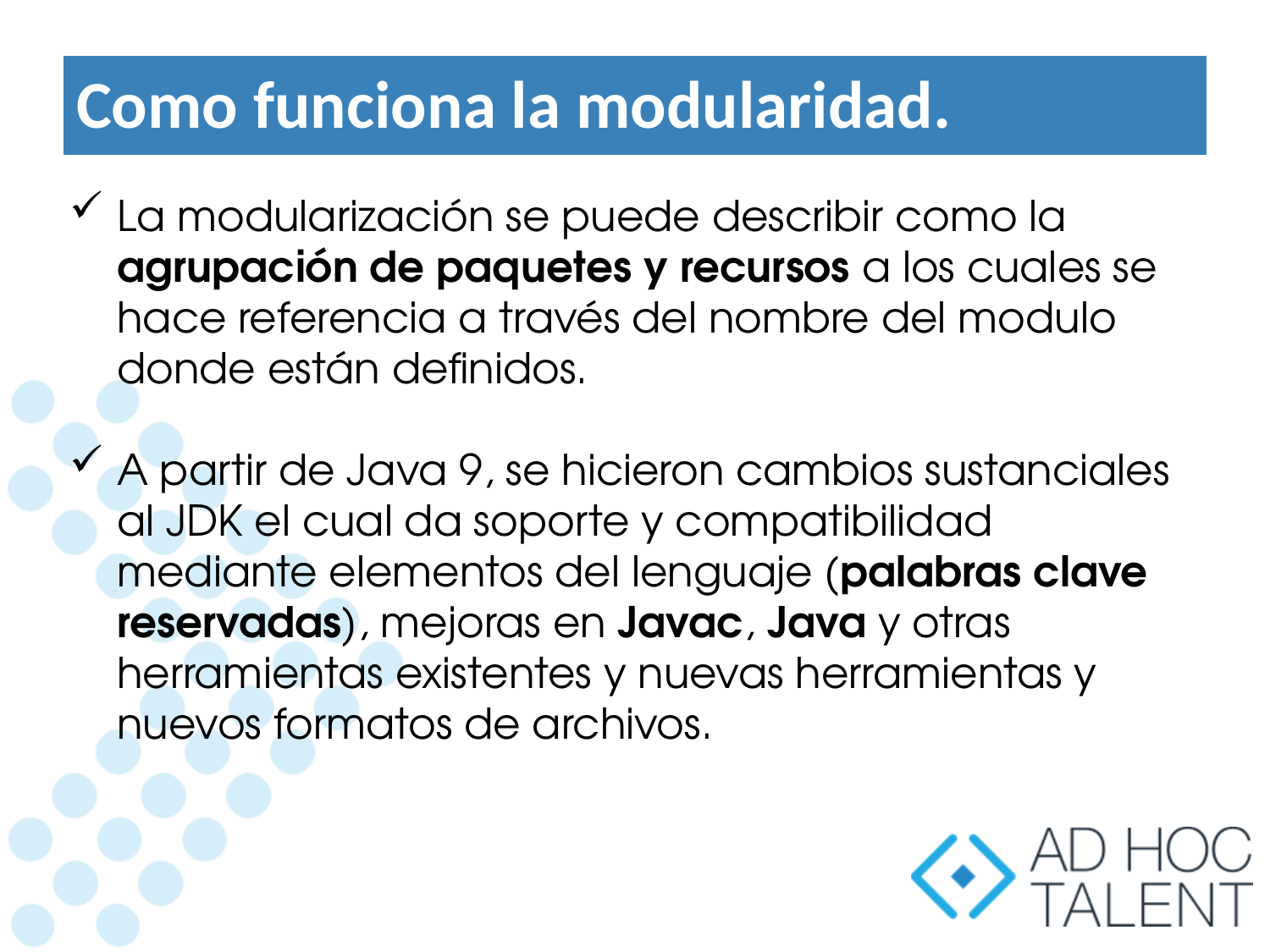

# Como funciona la modularidad.
La modularización se puede describir como la agrupación de paquetes y recursos a los cuales se hace referencia a través del nombre del modulo donde están definidos.

A partir de Java 9, se hicieron cambios sustanciales al JDK el cual da soporte y compatibilidad mediante elementos del lenguaje (palabras clave reservadas), mejoras en Javac, Java y otras herramientas existentes y nuevas herramientas y nuevos formatos de archivos.